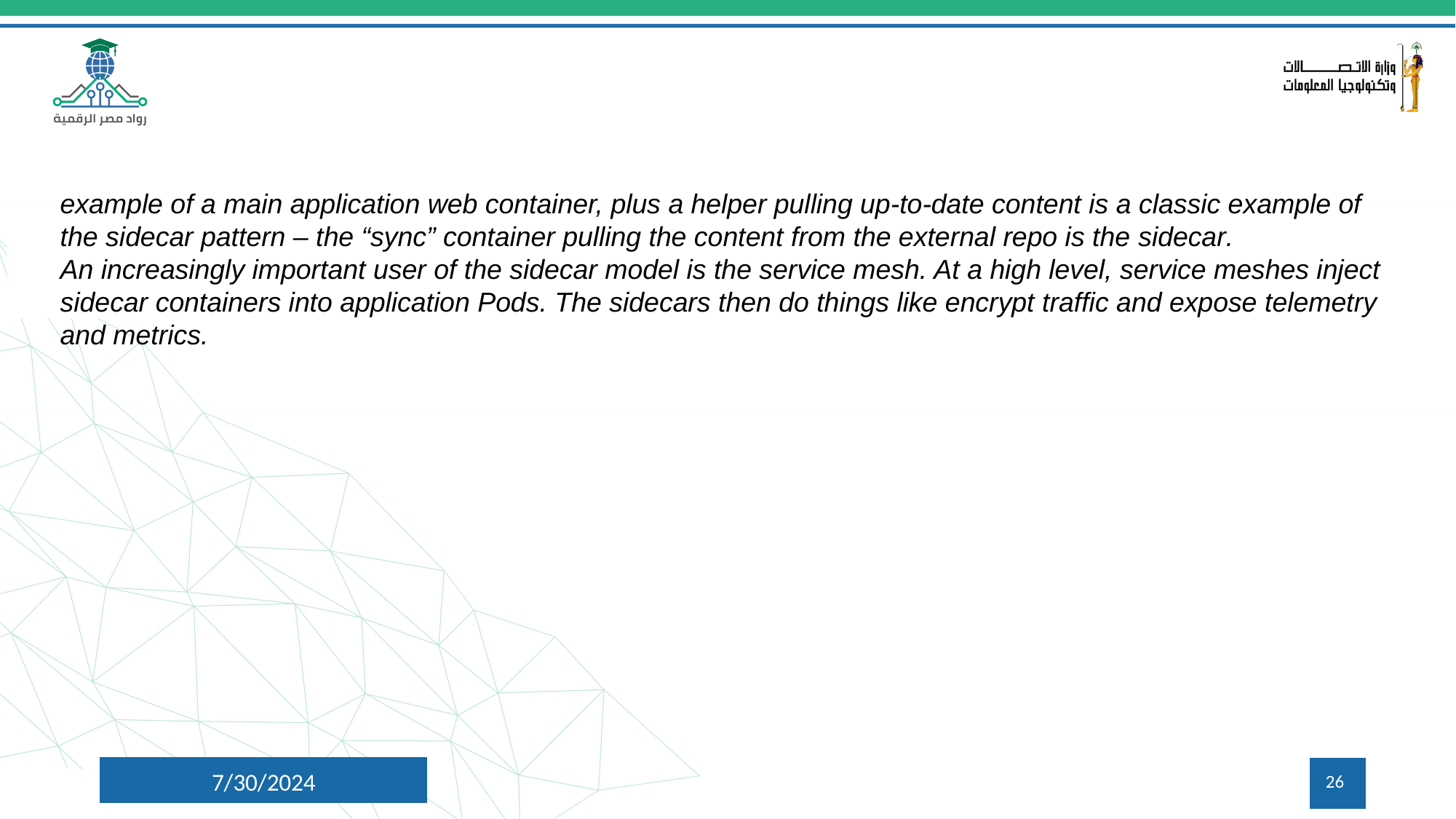

example of a main application web container, plus a helper pulling up-to-date content is a classic example of the sidecar pattern – the “sync” container pulling the content from the external repo is the sidecar.
An increasingly important user of the sidecar model is the service mesh. At a high level, service meshes inject sidecar containers into application Pods. The sidecars then do things like encrypt traffic and expose telemetry and metrics.
7/30/2024

26